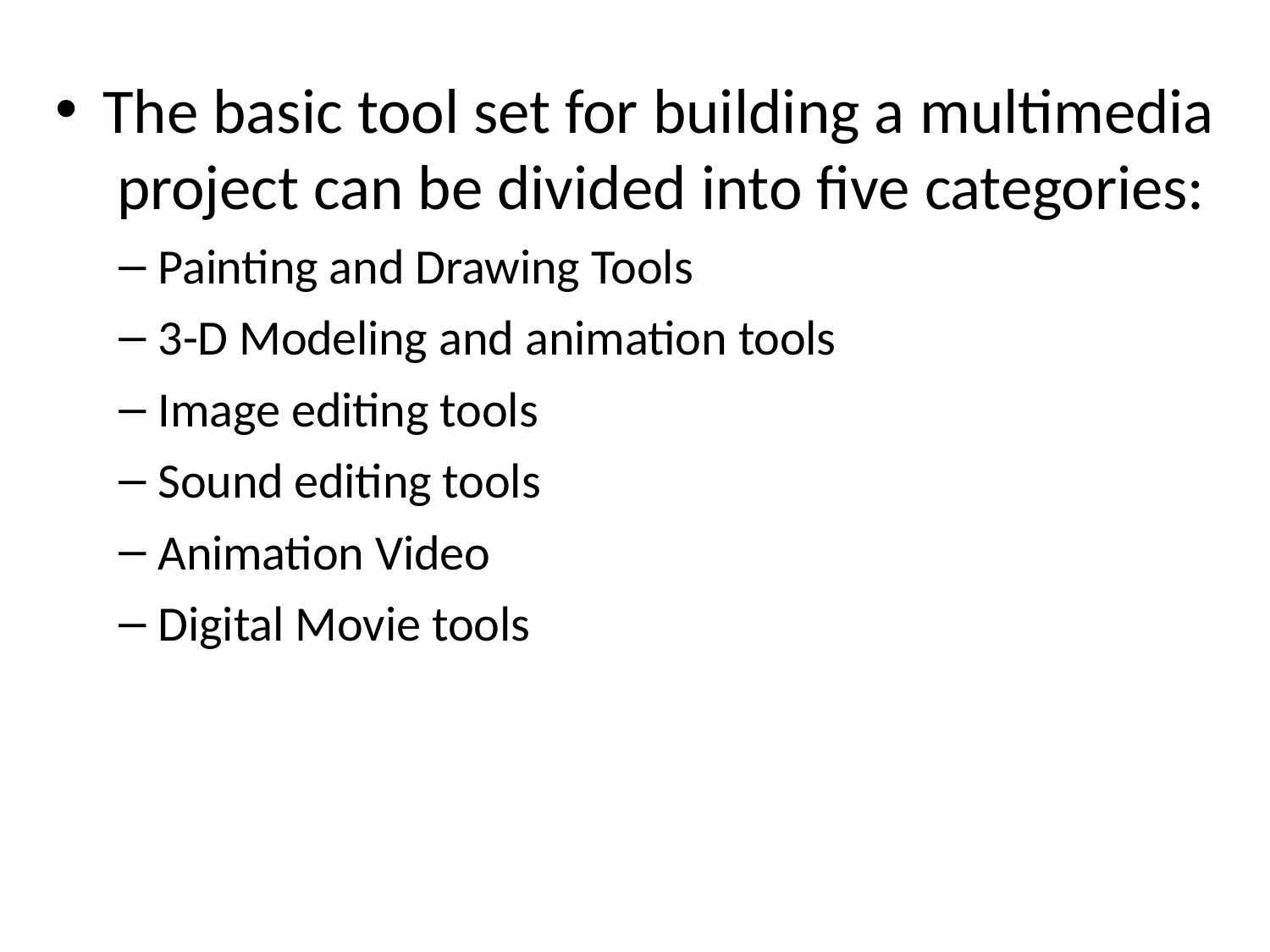

The basic tool set for building a multimedia  project can be divided into five categories:
Painting and Drawing Tools
3-D Modeling and animation tools
Image editing tools
Sound editing tools
Animation Video
Digital Movie tools